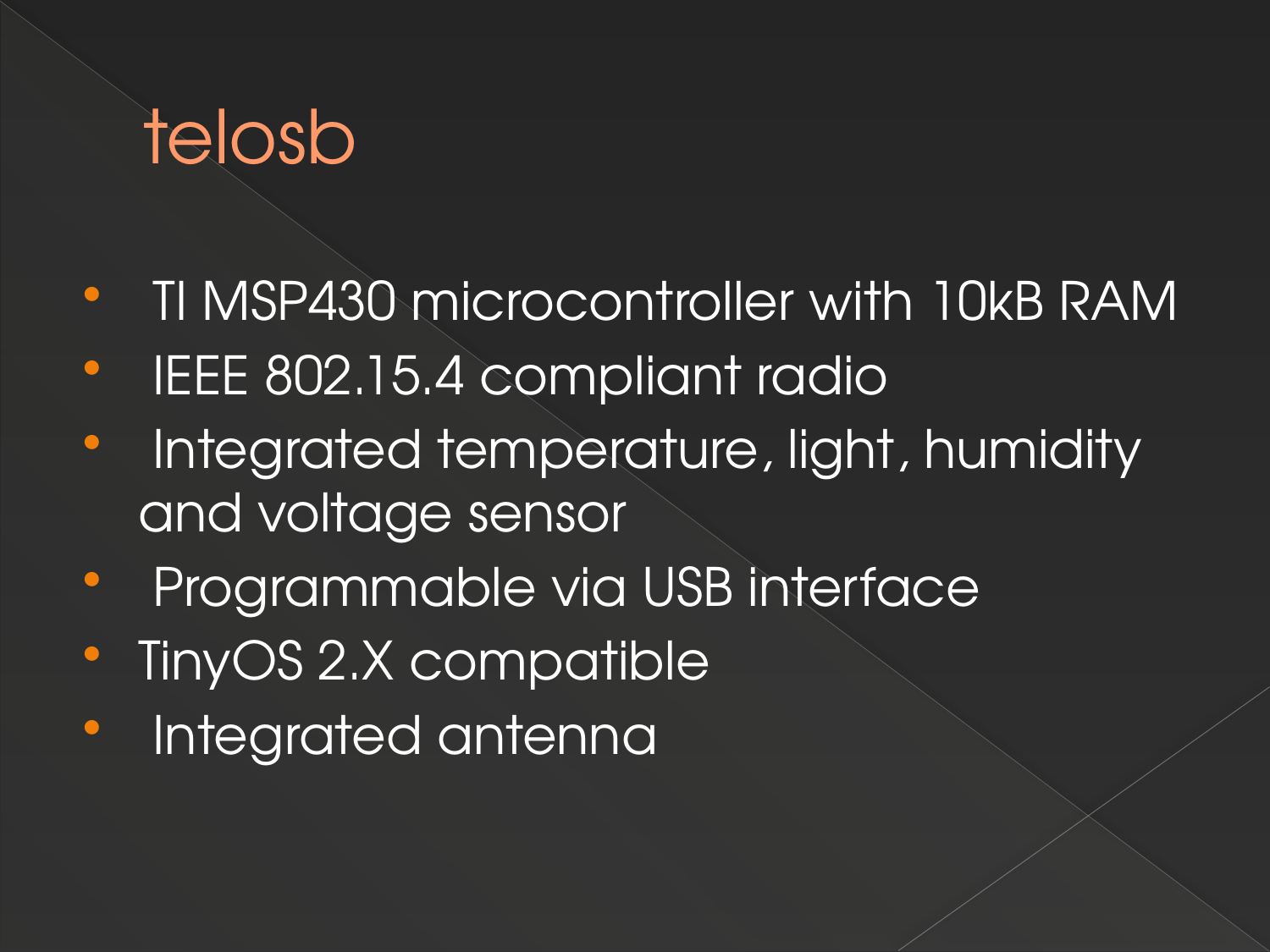

# telosb
 TI MSP430 microcontroller with 10kB RAM
 IEEE 802.15.4 compliant radio
 Integrated temperature, light, humidity and voltage sensor
 Programmable via USB interface
TinyOS 2.X compatible
 Integrated antenna